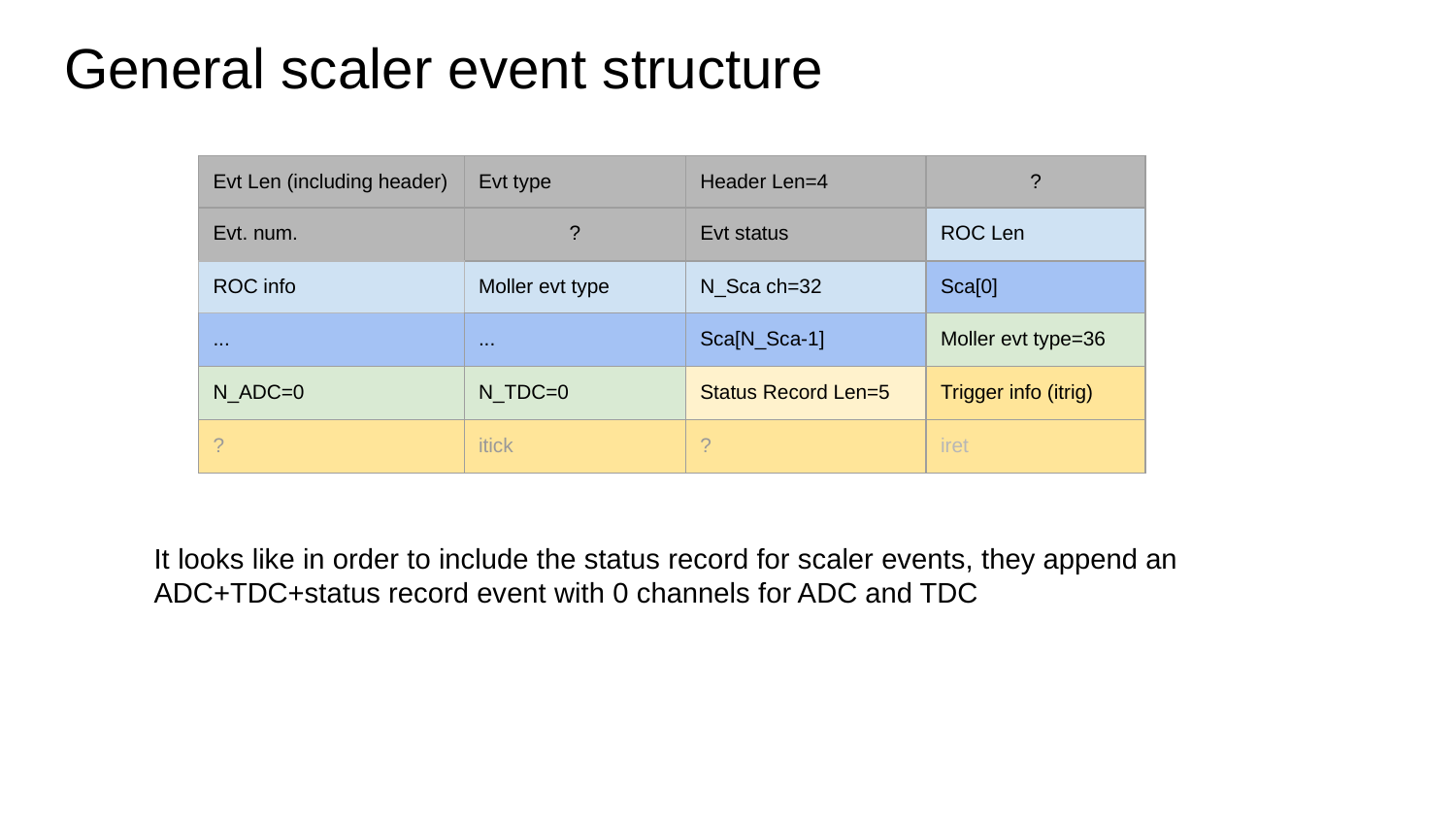

# General scaler event structure
| Evt Len (including header) | Evt type | Header Len=4 | ? |
| --- | --- | --- | --- |
| Evt. num. | ? | Evt status | ROC Len |
| ROC info | Moller evt type | N\_Sca ch=32 | Sca[0] |
| ... | ... | Sca[N\_Sca-1] | Moller evt type=36 |
| N\_ADC=0 | N\_TDC=0 | Status Record Len=5 | Trigger info (itrig) |
| ? | itick | ? | iret |
It looks like in order to include the status record for scaler events, they append an ADC+TDC+status record event with 0 channels for ADC and TDC